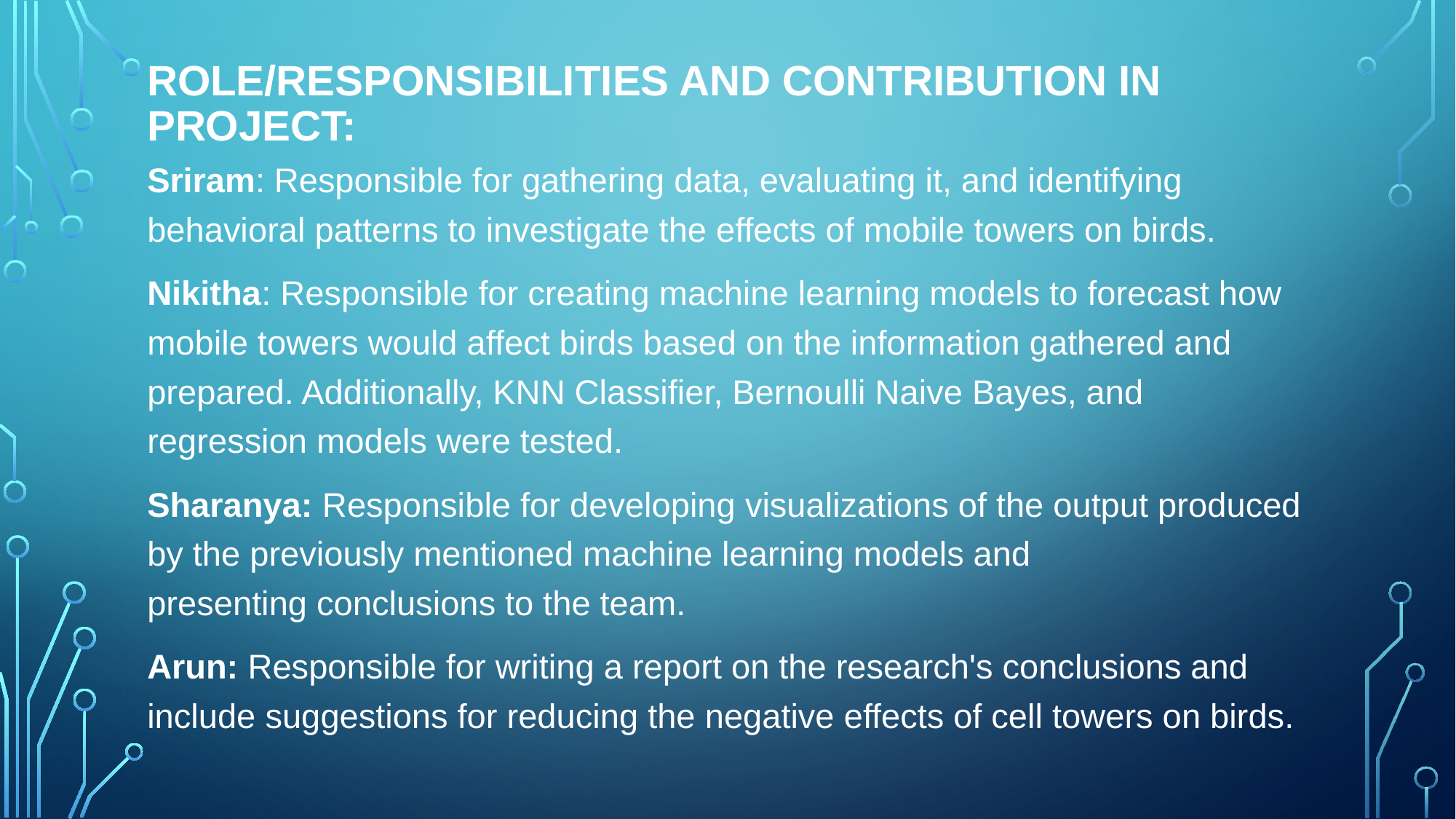

# Role/Responsibilities and Contribution in project:
Sriram: Responsible for gathering data, evaluating it, and identifying behavioral patterns to investigate the effects of mobile towers on birds.
Nikitha: Responsible for creating machine learning models to forecast how mobile towers would affect birds based on the information gathered and prepared. Additionally, KNN Classifier, Bernoulli Naive Bayes, and regression models were tested.
Sharanya: Responsible for developing visualizations of the output produced by the previously mentioned machine learning models and presenting conclusions to the team.
Arun: Responsible for writing a report on the research's conclusions and include suggestions for reducing the negative effects of cell towers on birds.